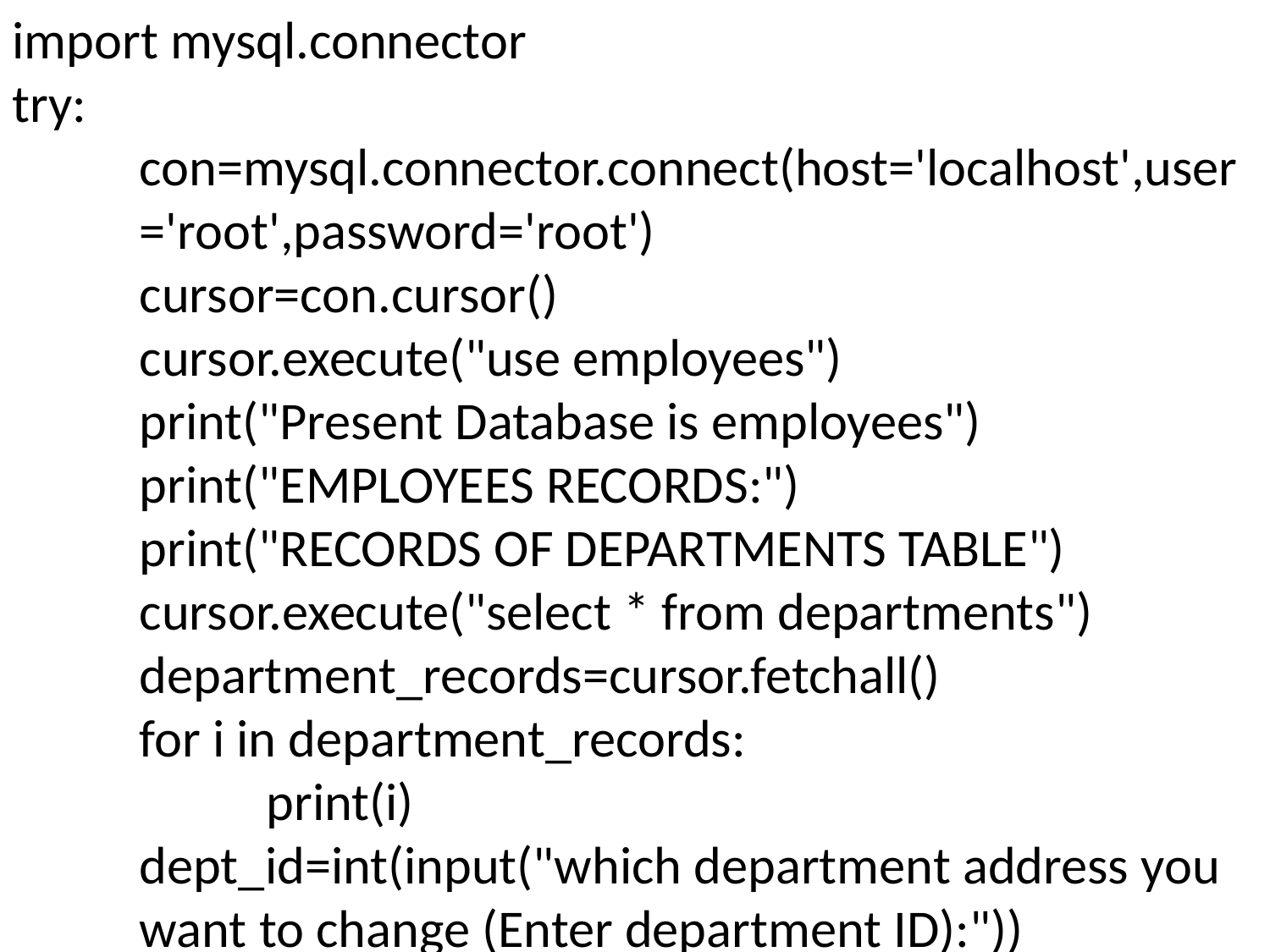

import mysql.connector
try:
	con=mysql.connector.connect(host='localhost',user	='root',password='root')
    	cursor=con.cursor()
    	cursor.execute("use employees")
    	print("Present Database is employees")
    	print("EMPLOYEES RECORDS:")
    	print("RECORDS OF DEPARTMENTS TABLE")
    	cursor.execute("select * from departments")
    	department_records=cursor.fetchall()
    	for i in department_records:
        		print(i)
    	dept_id=int(input("which department address you 	want to change (Enter department ID):"))